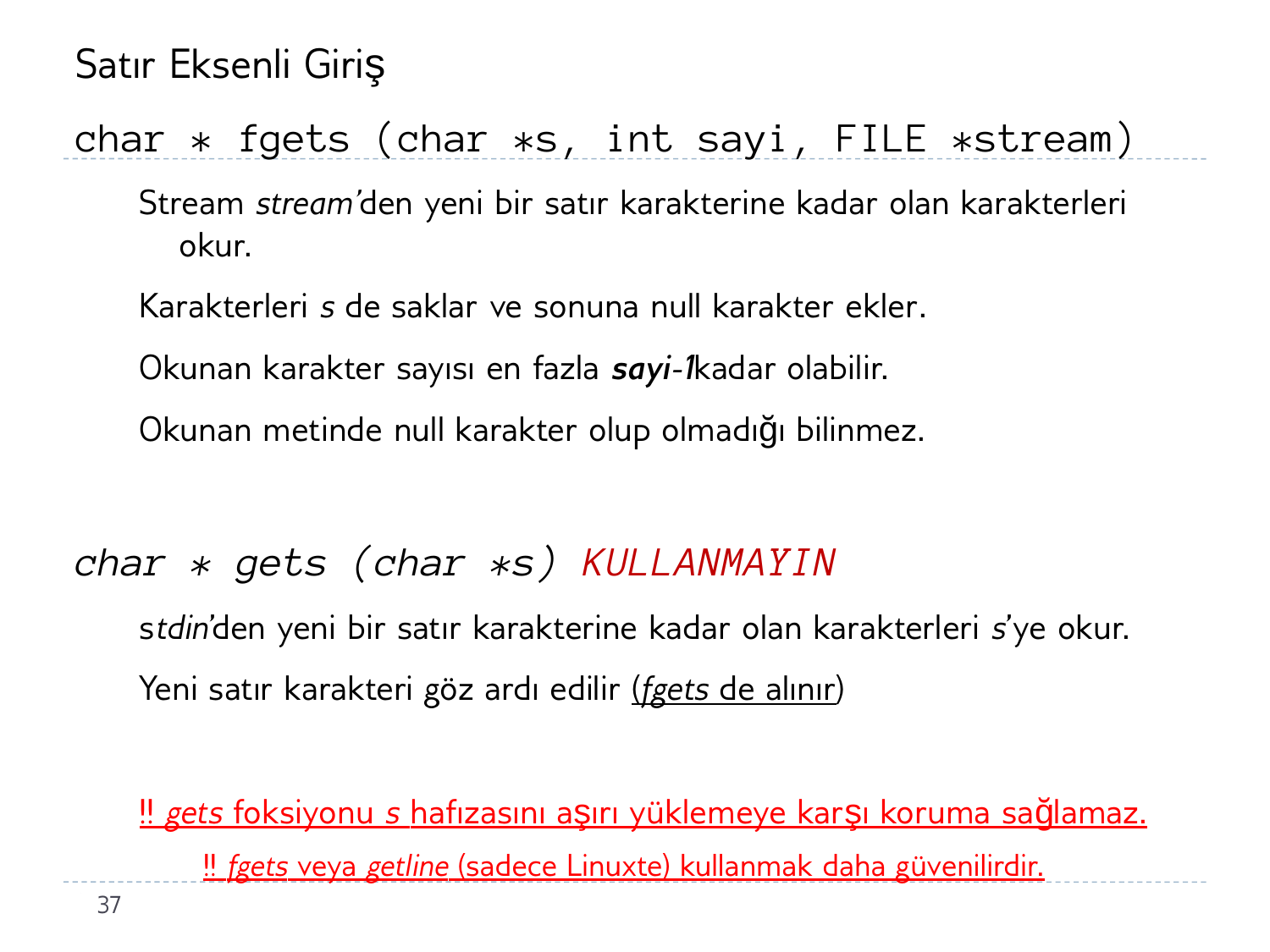

# Satır Eksenli Giriş
char * fgets (char *s, int sayi, FILE *stream)
Stream stream’den yeni bir satır karakterine kadar olan karakterleri okur.
Karakterleri s de saklar ve sonuna null karakter ekler.
Okunan karakter sayısı en fazla sayi-1kadar olabilir.
Okunan metinde null karakter olup olmadığı bilinmez.

char * gets (char *s) KULLANMAYIN
stdin’den yeni bir satır karakterine kadar olan karakterleri s’ye okur.
Yeni satır karakteri göz ardı edilir (fgets de alınır)

!! gets foksiyonu s hafızasını aşırı yüklemeye karşı koruma sağlamaz.
!! fgets veya getline (sadece Linuxte) kullanmak daha güvenilirdir.
37